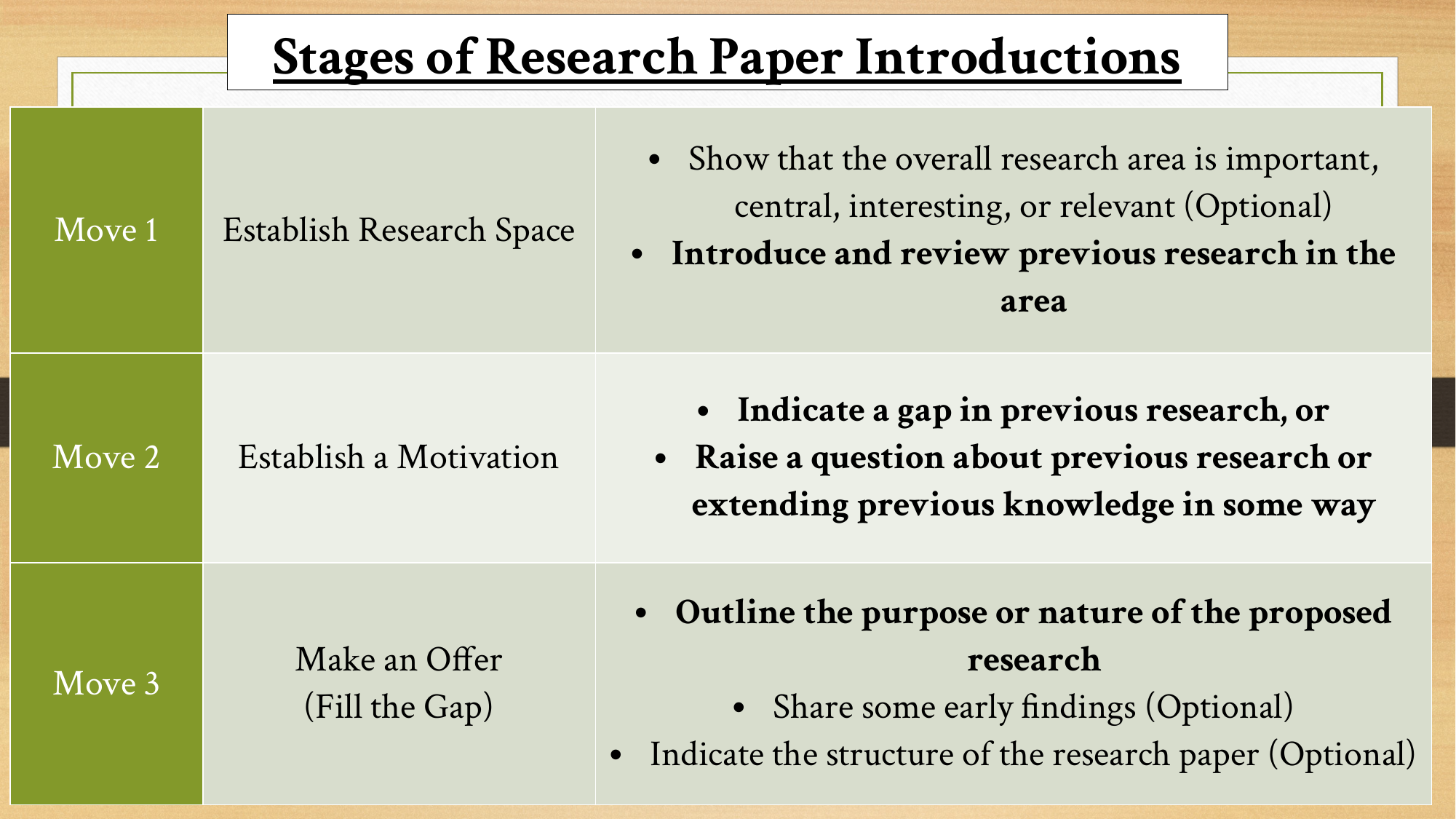

Stages of Research Paper Introductions
| Move 1 | Establish Research Space | Show that the overall research area is important, central, interesting, or relevant (Optional) Introduce and review previous research in the area |
| --- | --- | --- |
| Move 2 | Establish a Motivation | Indicate a gap in previous research, or Raise a question about previous research or extending previous knowledge in some way |
| Move 3 | Make an Offer (Fill the Gap) | Outline the purpose or nature of the proposed research Share some early findings (Optional) Indicate the structure of the research paper (Optional) |